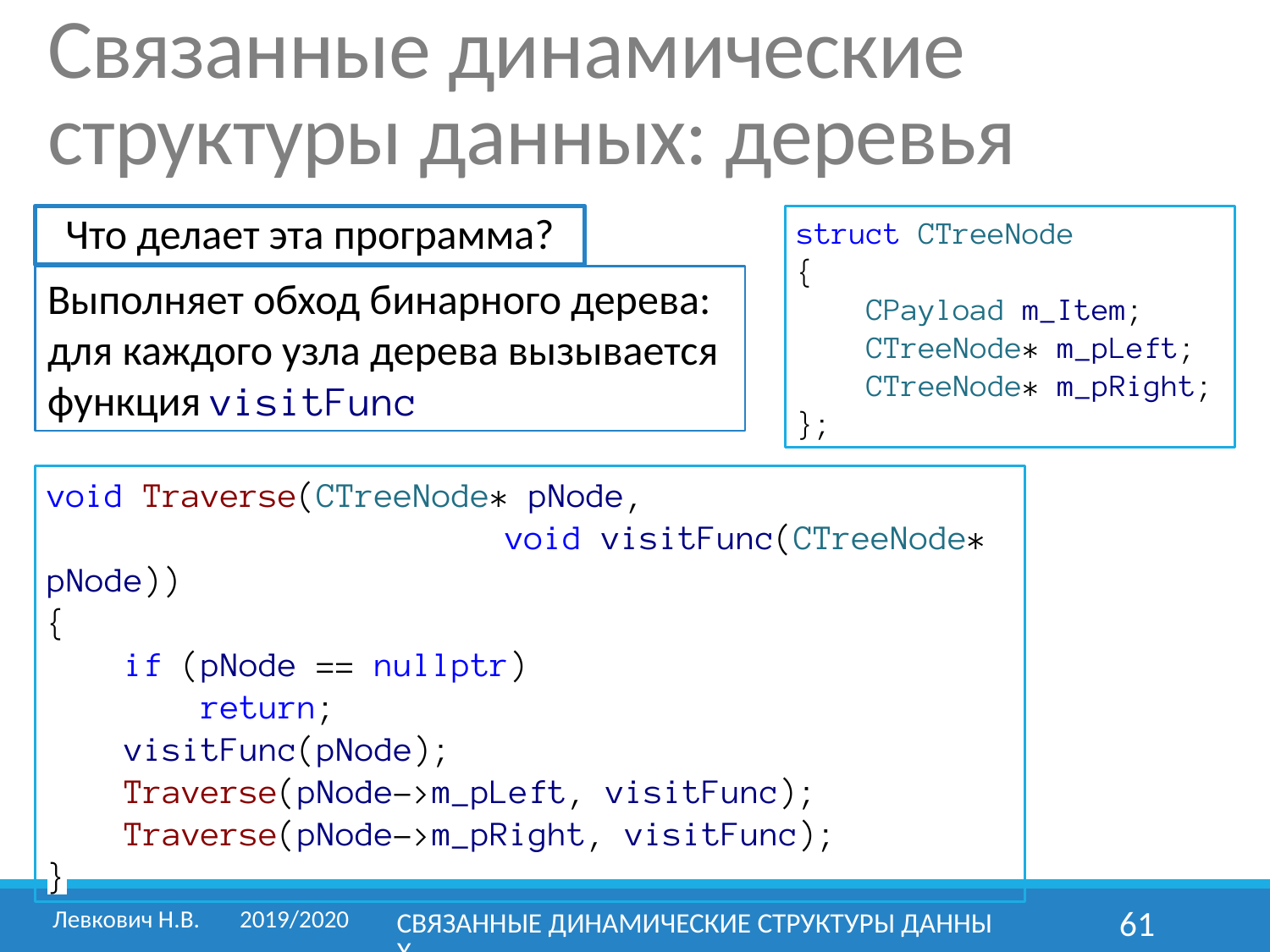

Связанные динамические структуры данных: деревья
Что делает эта программа?
struct CTreeNode
{
    CPayload m_Item;
    CTreeNode* m_pLeft;
    CTreeNode* m_pRight;
};
Выполняет обход бинарного дерева:
для каждого узла дерева вызывается функция visitFunc
void Traverse(CTreeNode* pNode,
			    void visitFunc(CTreeNode* pNode))
{
    if (pNode == nullptr)
        return;
    visitFunc(pNode);
    Traverse(pNode->m_pLeft, visitFunc);
    Traverse(pNode->m_pRight, visitFunc);
}
Левкович Н.В. 	2019/2020
Связанные динамические структуры данных
61